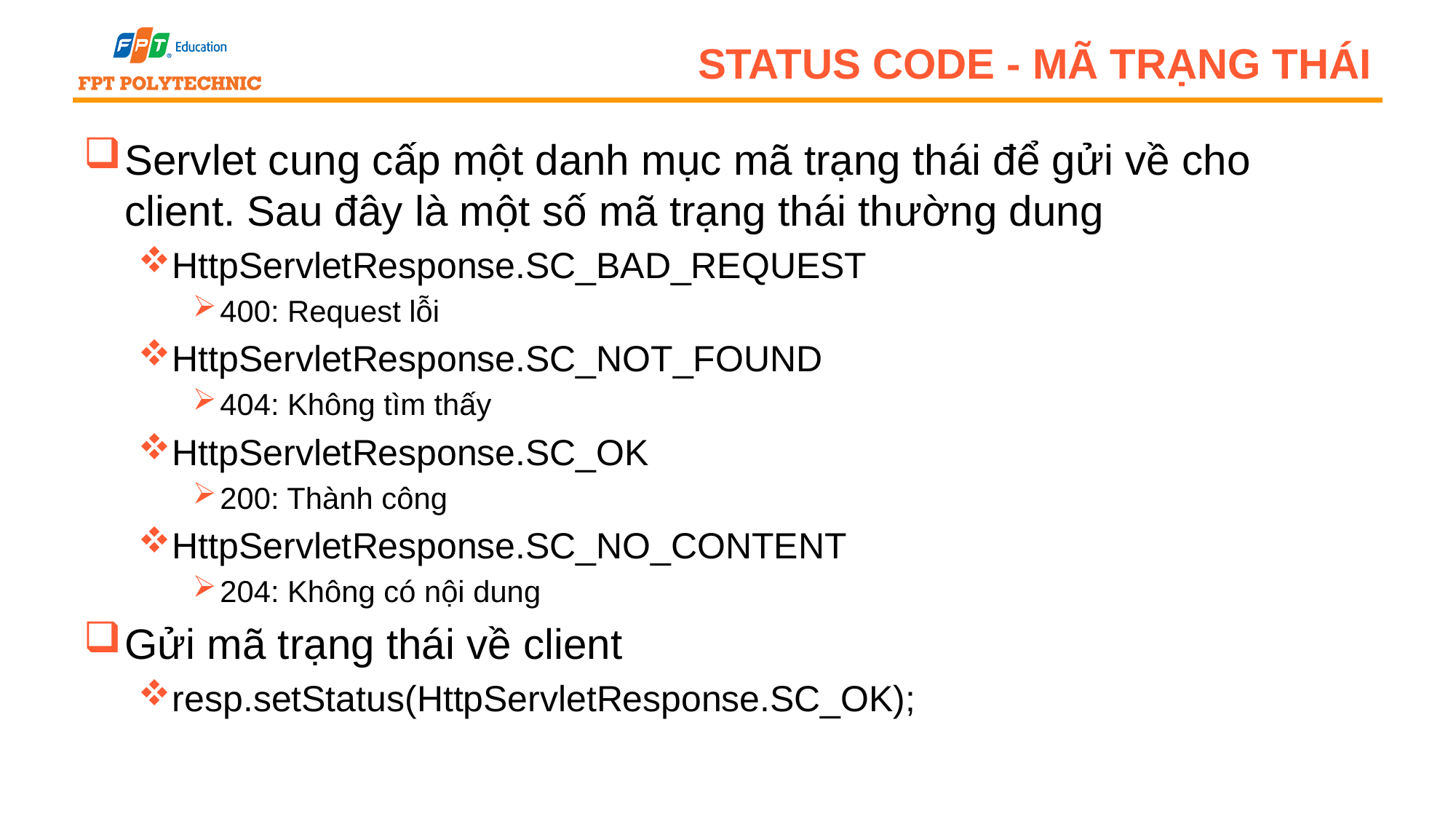

# Status Code - Mã trạng thái
Servlet cung cấp một danh mục mã trạng thái để gửi về cho client. Sau đây là một số mã trạng thái thường dung
HttpServletResponse.SC_BAD_REQUEST
400: Request lỗi
HttpServletResponse.SC_NOT_FOUND
404: Không tìm thấy
HttpServletResponse.SC_OK
200: Thành công
HttpServletResponse.SC_NO_CONTENT
204: Không có nội dung
Gửi mã trạng thái về client
resp.setStatus(HttpServletResponse.SC_OK);